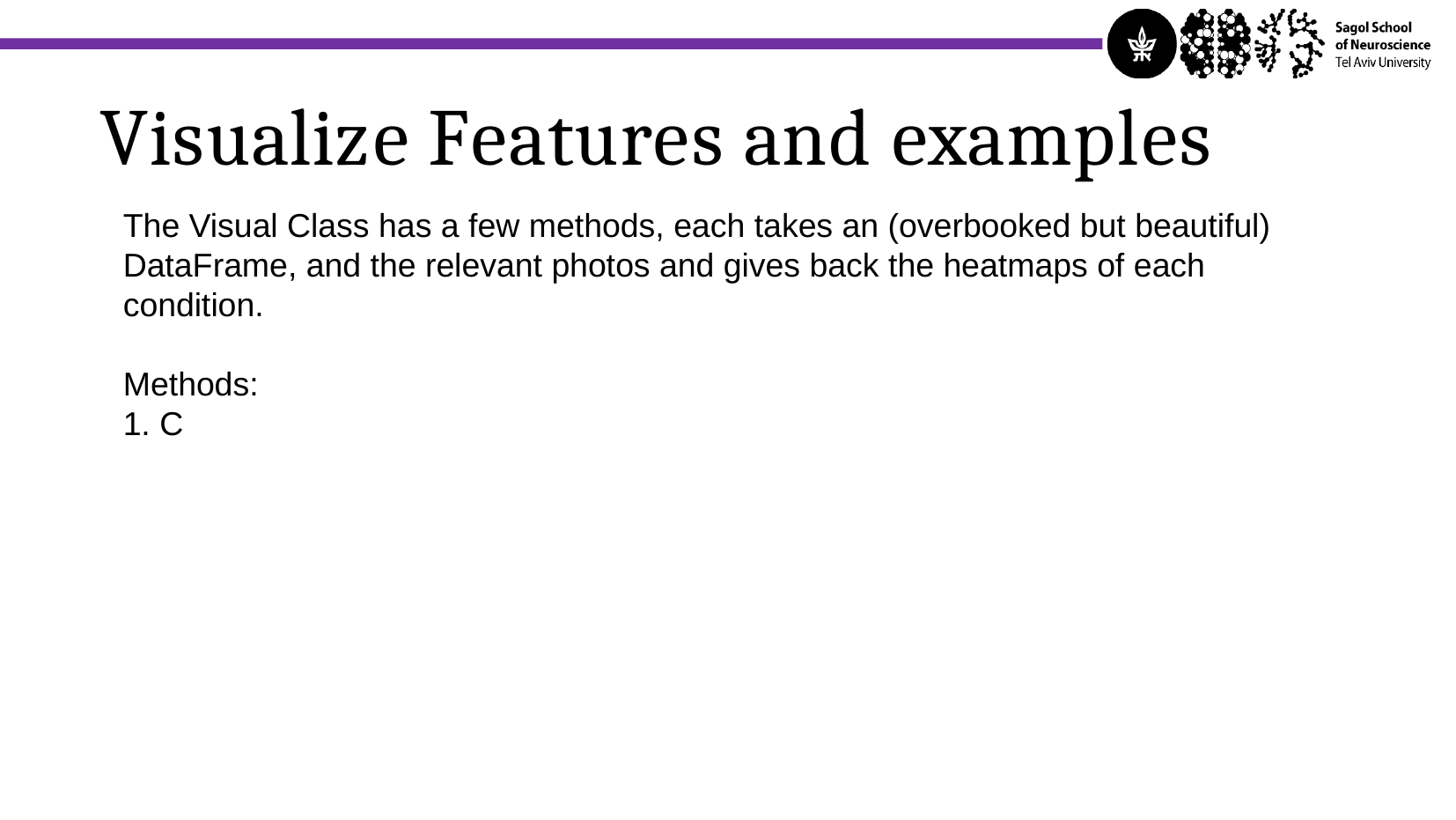

Visualize Features and examples
The Visual Class has a few methods, each takes an (overbooked but beautiful) DataFrame, and the relevant photos and gives back the heatmaps of each condition.

Methods:
1. C